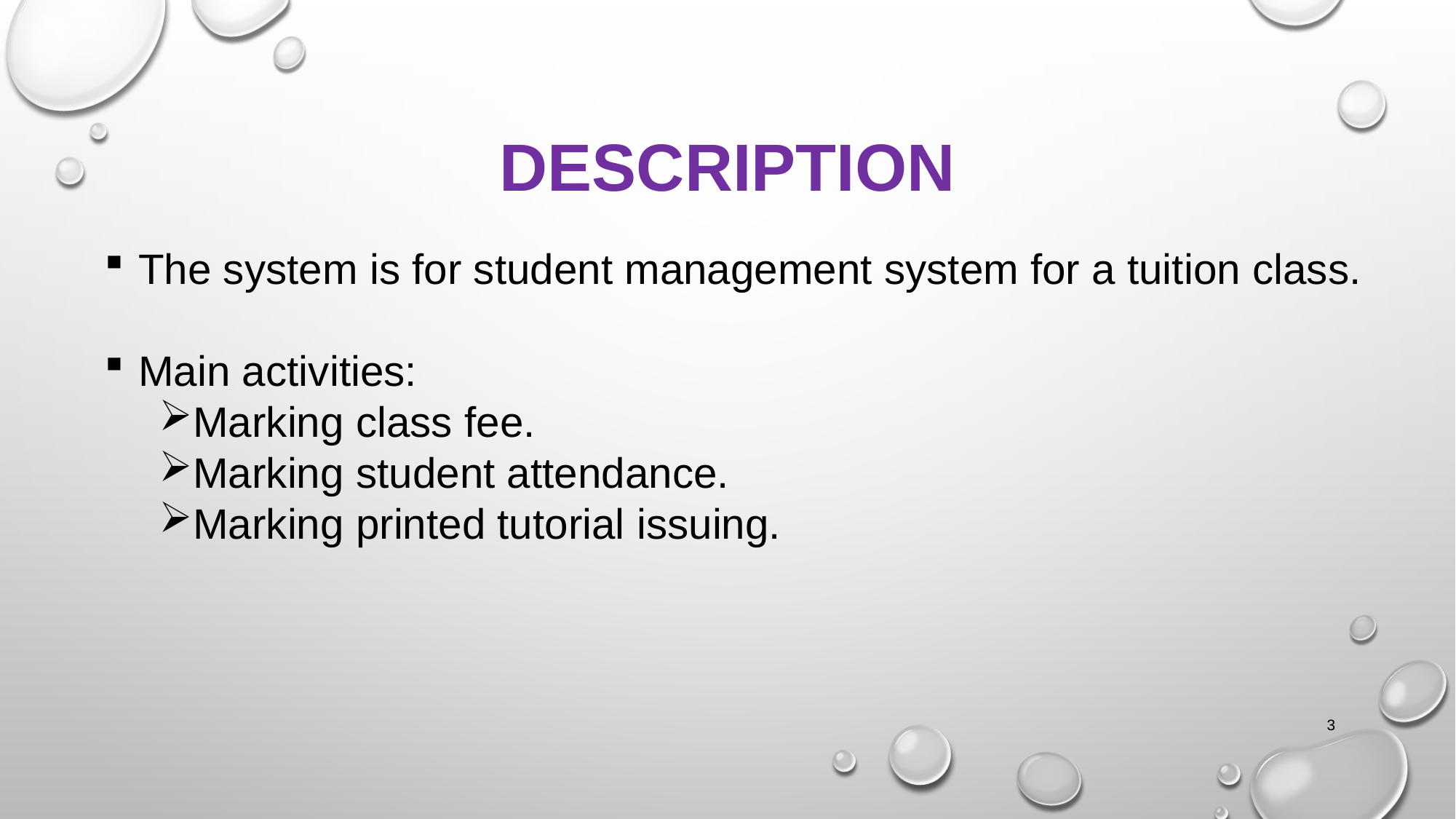

# Description
The system is for student management system for a tuition class.

Main activities:
Marking class fee.
Marking student attendance.
Marking printed tutorial issuing.

3